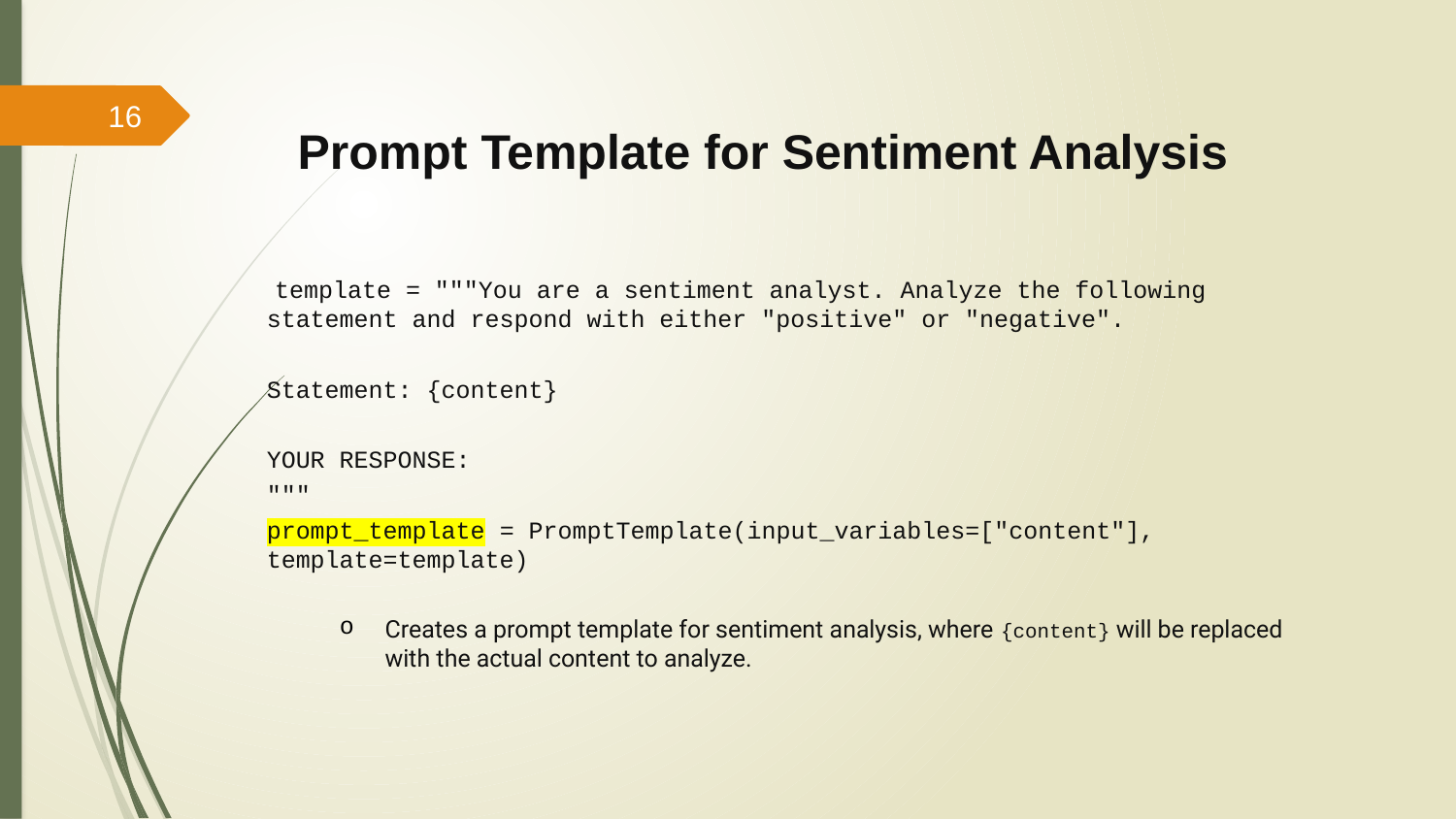

16
Prompt Template for Sentiment Analysis

 template = """You are a sentiment analyst. Analyze the following statement and respond with either "positive" or "negative".

Statement: {content}

YOUR RESPONSE:
"""
prompt_template = PromptTemplate(input_variables=["content"], template=template)

Creates a prompt template for sentiment analysis, where {content} will be replaced with the actual content to analyze.